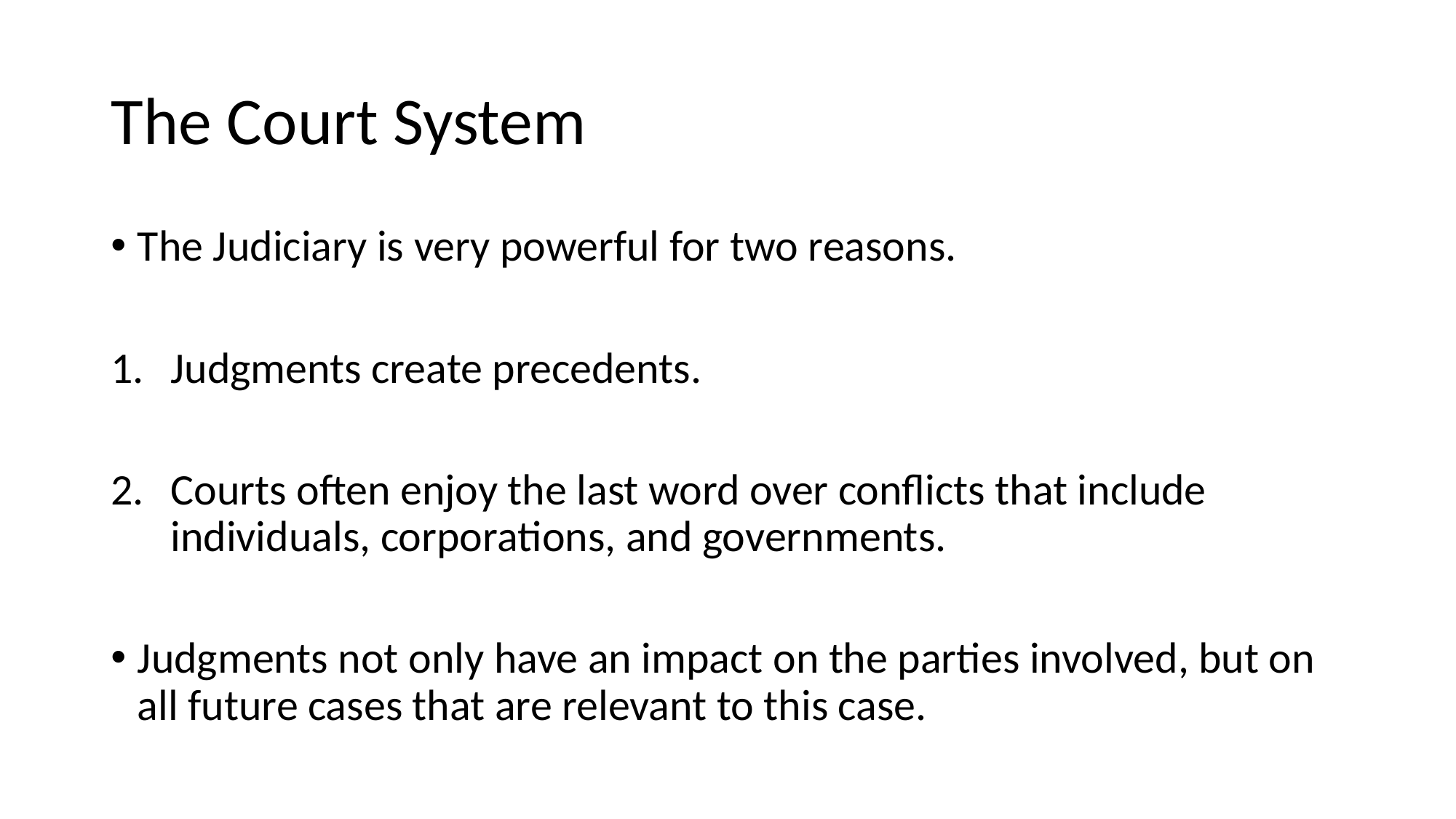

# The Court System
The Judiciary is very powerful for two reasons.

Judgments create precedents.

Courts often enjoy the last word over conflicts that include individuals, corporations, and governments.

Judgments not only have an impact on the parties involved, but on all future cases that are relevant to this case.